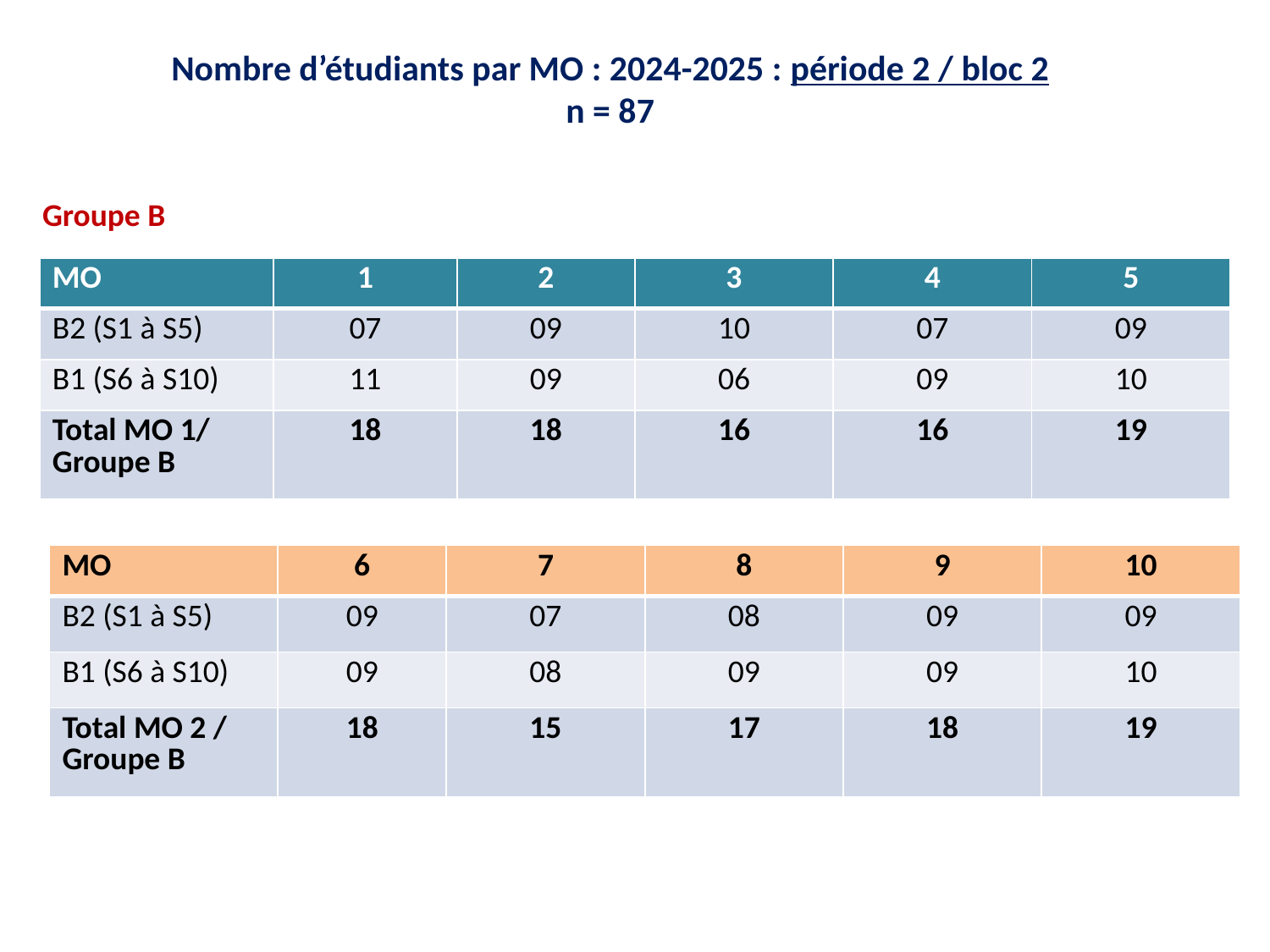

Nombre d’étudiants par MO : 2024-2025 : période 2 / bloc 2
n = 87
Groupe B
| MO | 1 | 2 | 3 | 4 | 5 |
| --- | --- | --- | --- | --- | --- |
| B2 (S1 à S5) | 07 | 09 | 10 | 07 | 09 |
| B1 (S6 à S10) | 11 | 09 | 06 | 09 | 10 |
| Total MO 1/ Groupe B | 18 | 18 | 16 | 16 | 19 |
| MO | 6 | 7 | 8 | 9 | 10 |
| --- | --- | --- | --- | --- | --- |
| B2 (S1 à S5) | 09 | 07 | 08 | 09 | 09 |
| B1 (S6 à S10) | 09 | 08 | 09 | 09 | 10 |
| Total MO 2 / Groupe B | 18 | 15 | 17 | 18 | 19 |